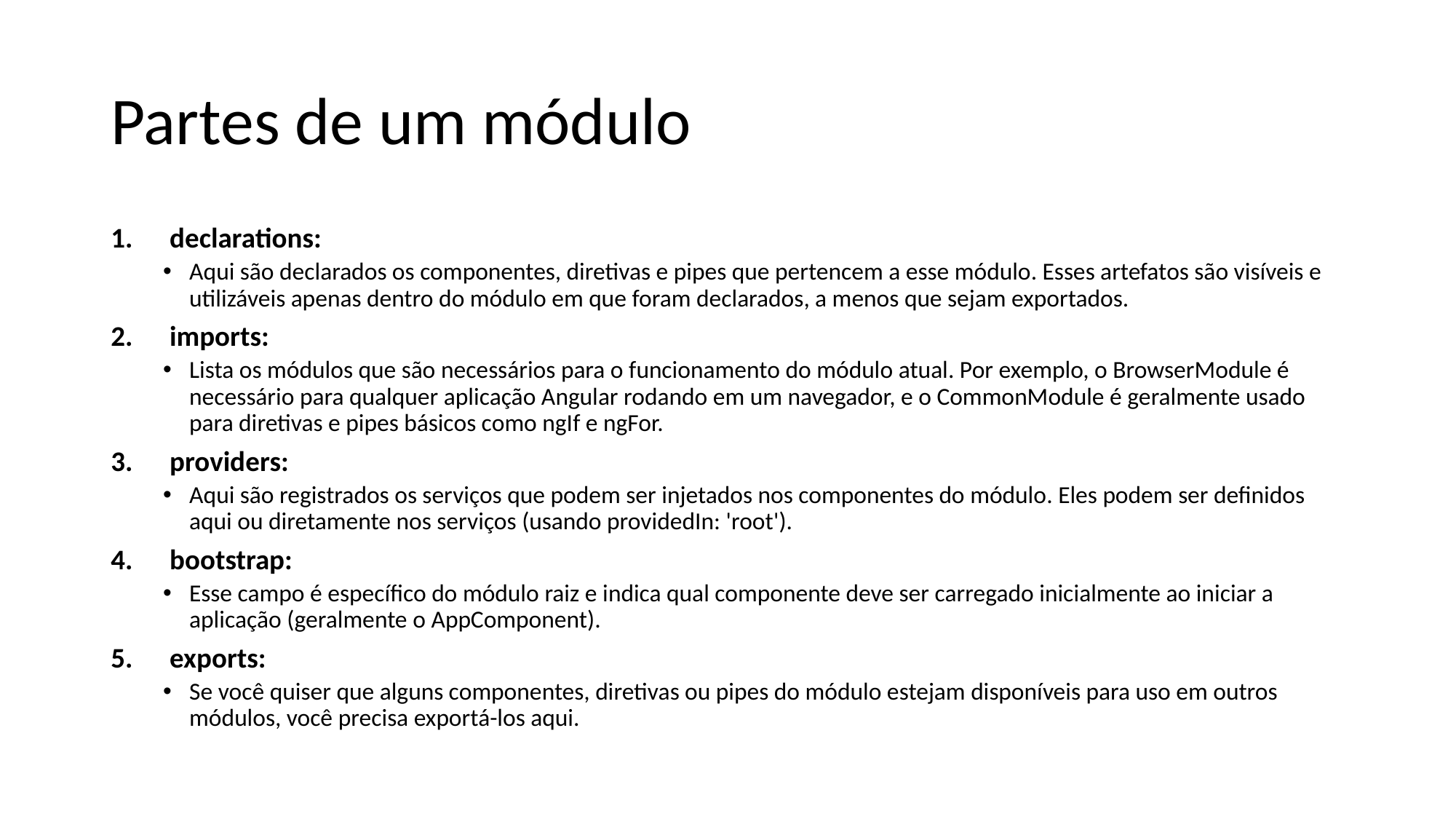

# Partes de um módulo
declarations:
Aqui são declarados os componentes, diretivas e pipes que pertencem a esse módulo. Esses artefatos são visíveis e utilizáveis apenas dentro do módulo em que foram declarados, a menos que sejam exportados.
imports:
Lista os módulos que são necessários para o funcionamento do módulo atual. Por exemplo, o BrowserModule é necessário para qualquer aplicação Angular rodando em um navegador, e o CommonModule é geralmente usado para diretivas e pipes básicos como ngIf e ngFor.
providers:
Aqui são registrados os serviços que podem ser injetados nos componentes do módulo. Eles podem ser definidos aqui ou diretamente nos serviços (usando providedIn: 'root').
bootstrap:
Esse campo é específico do módulo raiz e indica qual componente deve ser carregado inicialmente ao iniciar a aplicação (geralmente o AppComponent).
exports:
Se você quiser que alguns componentes, diretivas ou pipes do módulo estejam disponíveis para uso em outros módulos, você precisa exportá-los aqui.